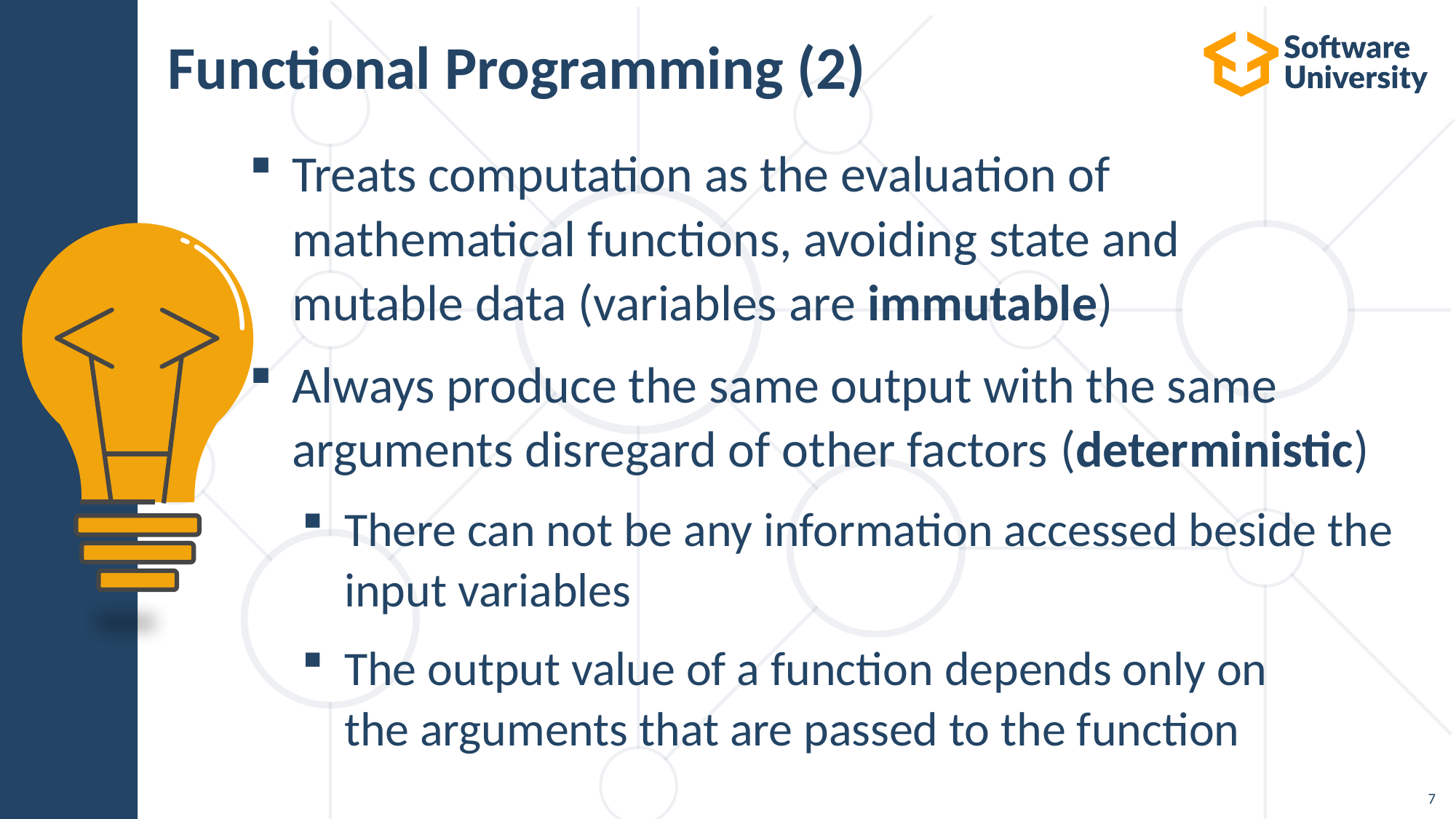

# Functional Programming (2)
Treats computation as the evaluation of
mathematical functions, avoiding state and
mutable data (variables are immutable)
Always produce the same output with the same arguments disregard of other factors (deterministic)
There can not be any information accessed beside the input variables
The output value of a function depends only on
the arguments that are passed to the function
7